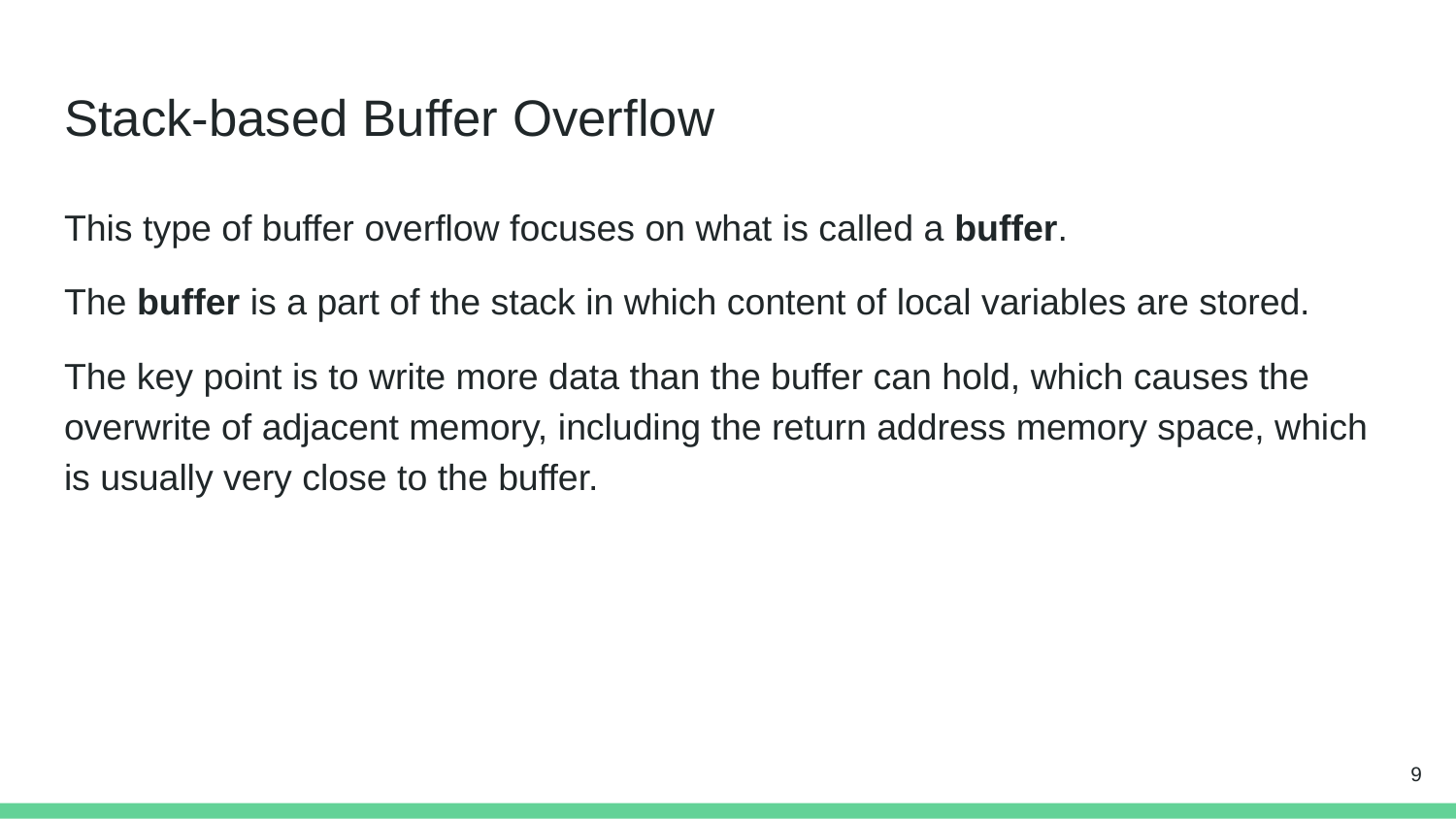

# Stack-based Buffer Overflow
This type of buffer overflow focuses on what is called a buffer.
The buffer is a part of the stack in which content of local variables are stored.
The key point is to write more data than the buffer can hold, which causes the overwrite of adjacent memory, including the return address memory space, which is usually very close to the buffer.
9